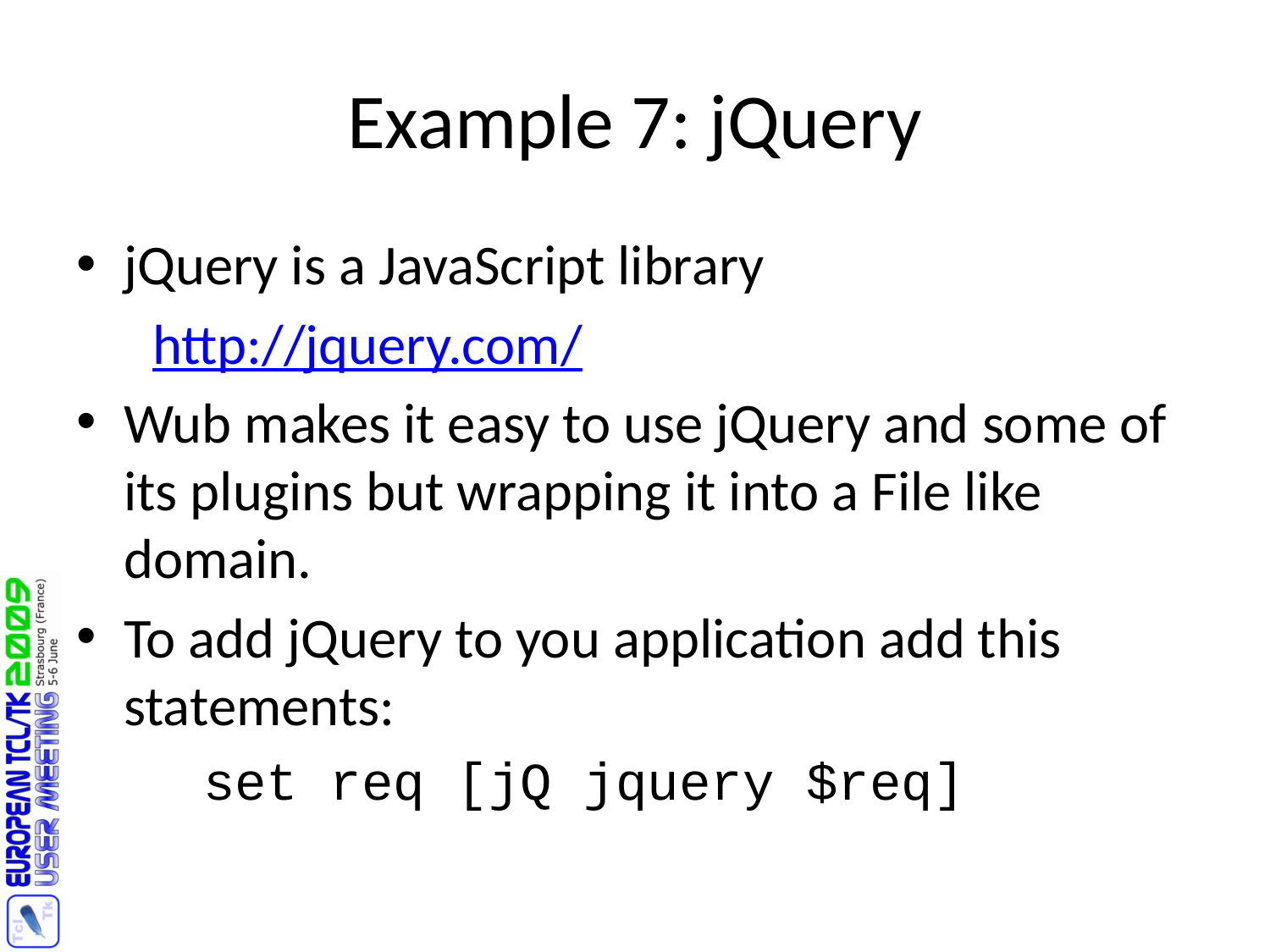

# Example 7: jQuery
jQuery is a JavaScript library
      http://jquery.com/
Wub makes it easy to use jQuery and some of its plugins but wrapping it into a File like domain.
To add jQuery to you application add this statements:
    set req [jQ jquery $req]